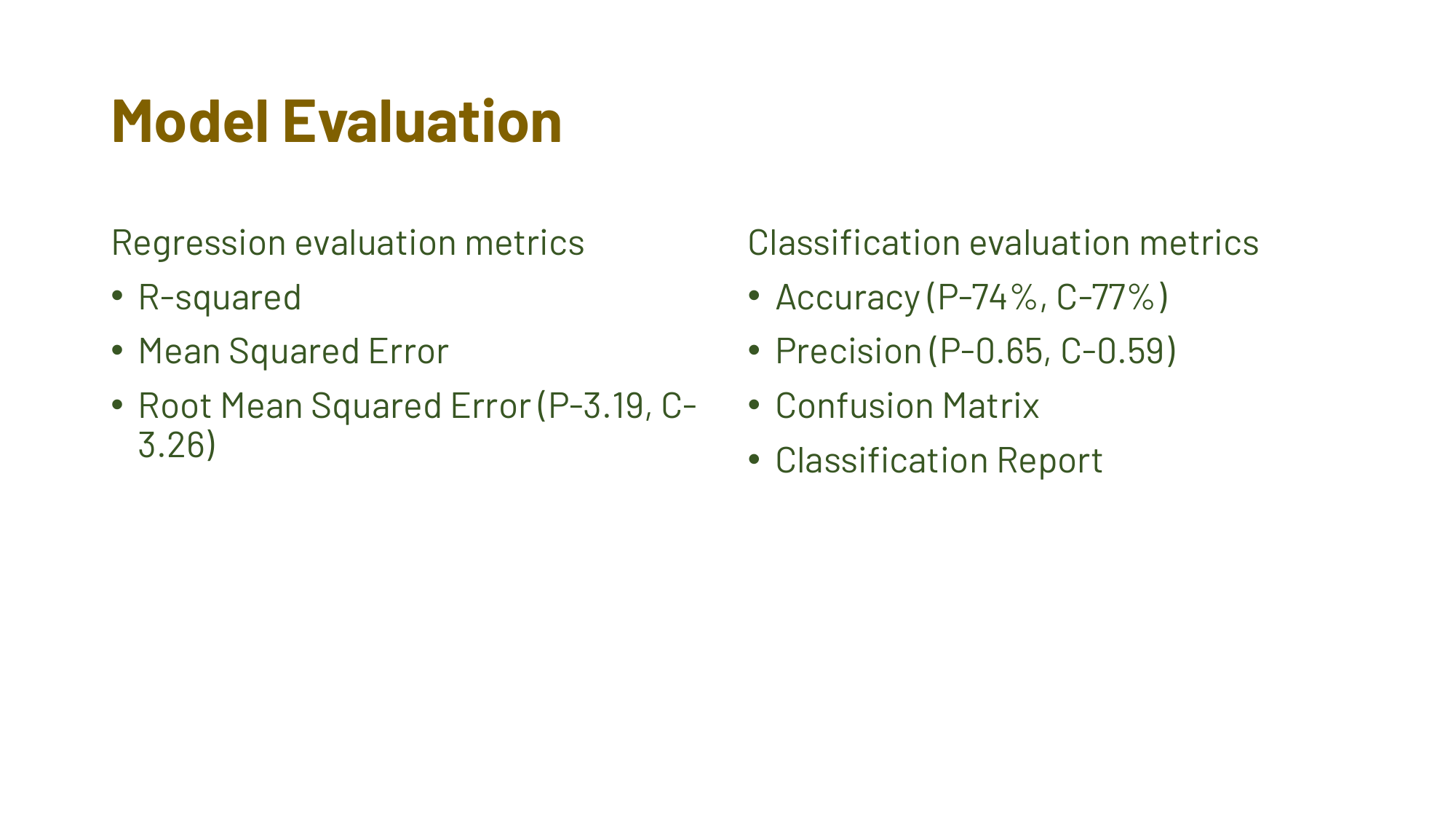

# Model Evaluation
Regression evaluation metrics
R-squared
Mean Squared Error
Root Mean Squared Error (P-3.19, C-3.26)
Classification evaluation metrics
Accuracy (P-74%, C-77%)
Precision (P-0.65, C-0.59)
Confusion Matrix
Classification Report